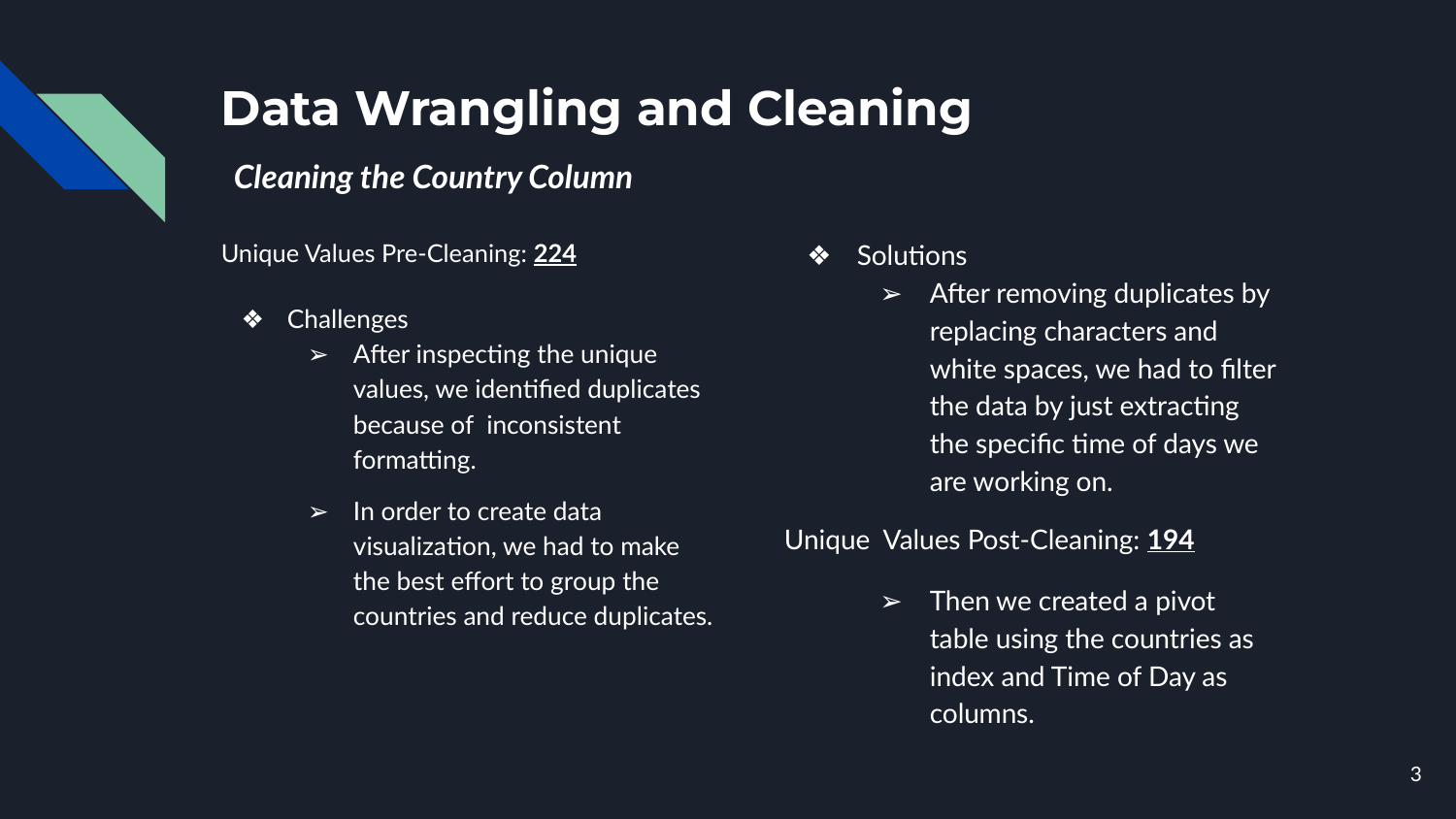

# Data Wrangling and Cleaning
Cleaning the Country Column

Unique Values Pre-Cleaning: 224
Challenges
After inspecting the unique values, we identified duplicates because of  inconsistent formatting.
In order to create data visualization, we had to make the best effort to group the countries and reduce duplicates.
Solutions
After removing duplicates by replacing characters and white spaces, we had to filter the data by just extracting the specific time of days we are working on.
Unique  Values Post-Cleaning: 194
Then we created a pivot table using the countries as index and Time of Day as columns.

3